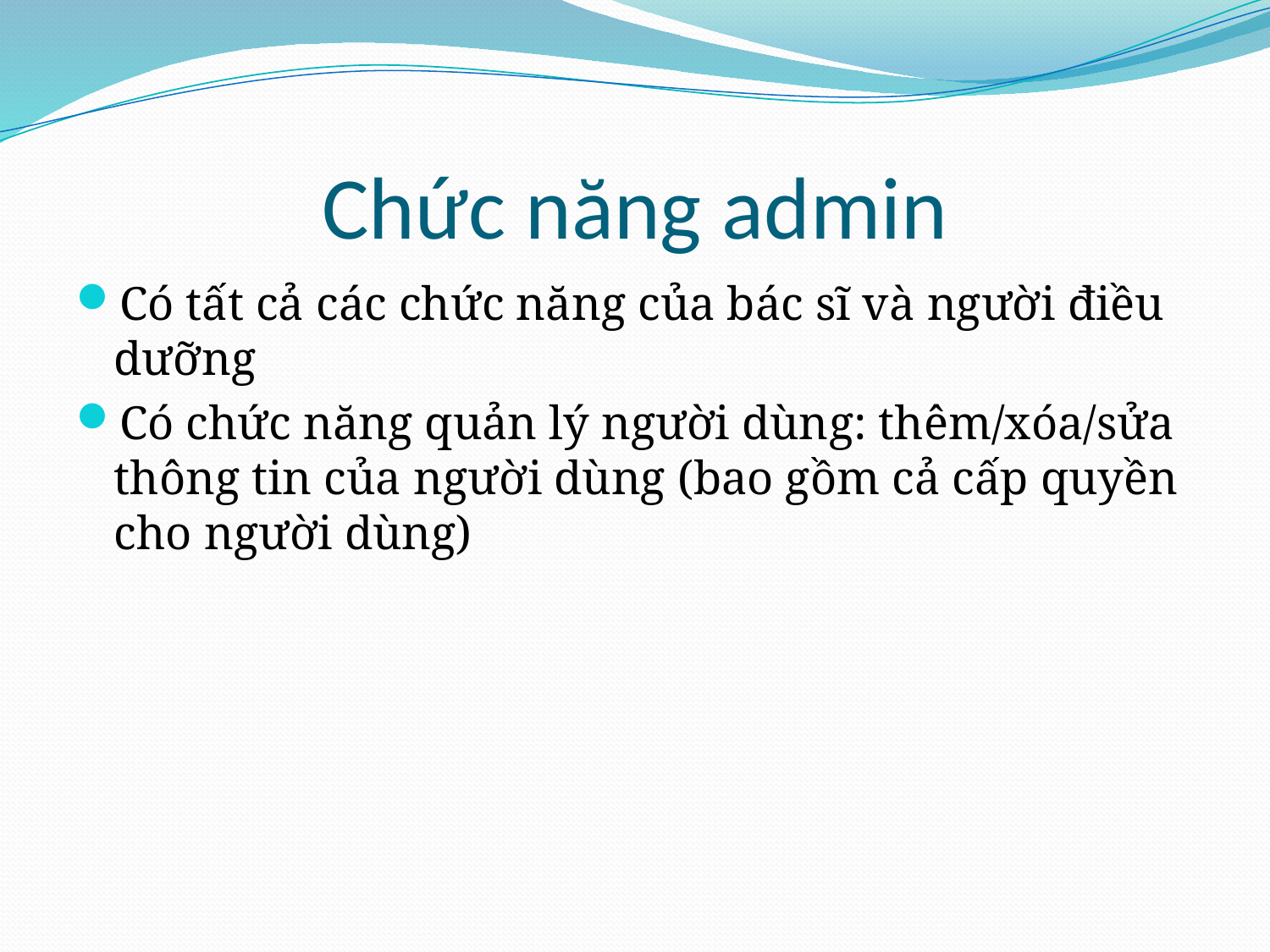

# Chức năng admin
Có tất cả các chức năng của bác sĩ và người điều dưỡng
Có chức năng quản lý người dùng: thêm/xóa/sửa thông tin của người dùng (bao gồm cả cấp quyền cho người dùng)